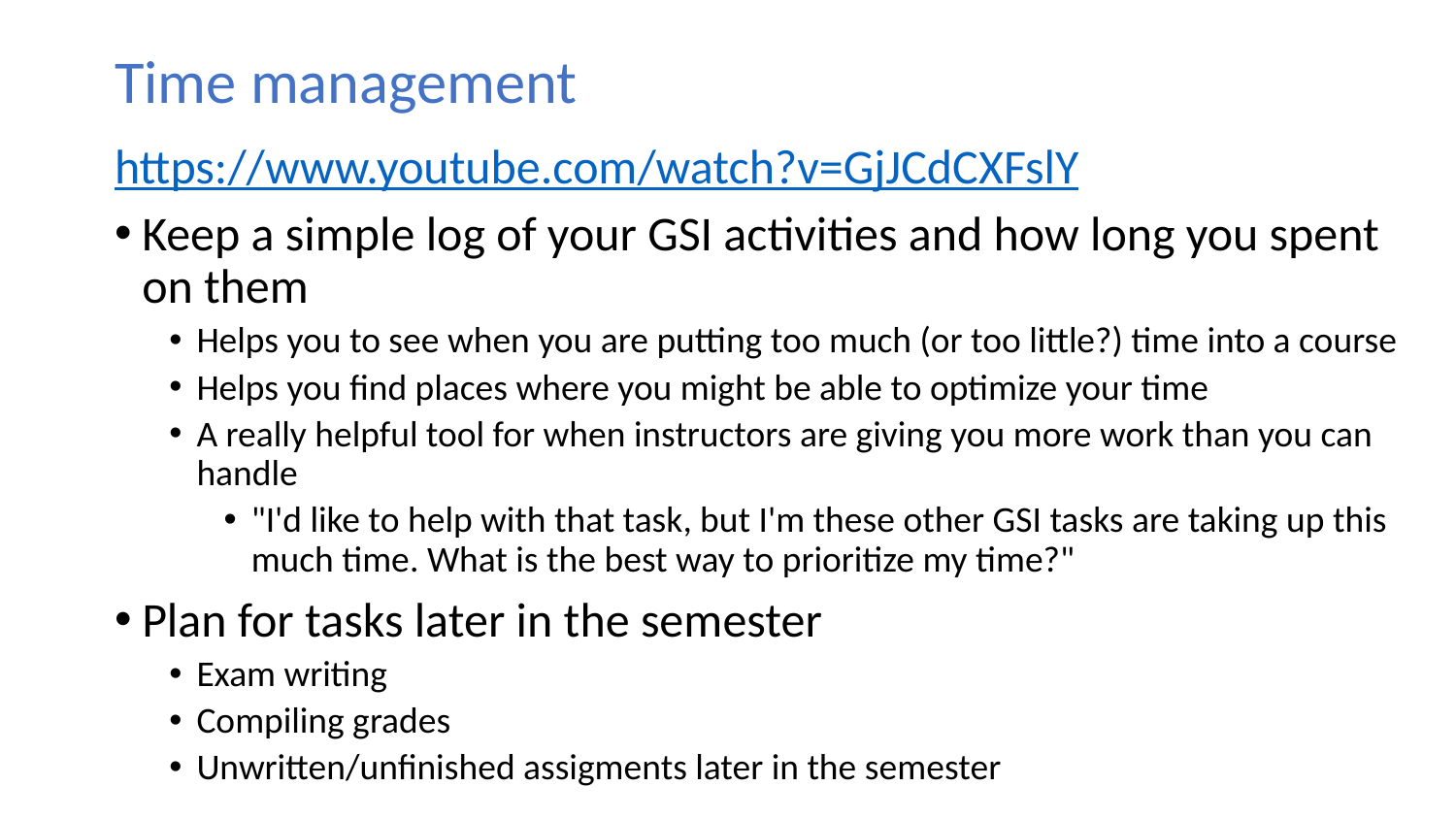

# Time management
https://www.youtube.com/watch?v=GjJCdCXFslY
Keep a simple log of your GSI activities and how long you spent on them
Helps you to see when you are putting too much (or too little?) time into a course
Helps you find places where you might be able to optimize your time
A really helpful tool for when instructors are giving you more work than you can handle
"I'd like to help with that task, but I'm these other GSI tasks are taking up this much time. What is the best way to prioritize my time?"
Plan for tasks later in the semester
Exam writing
Compiling grades
Unwritten/unfinished assigments later in the semester